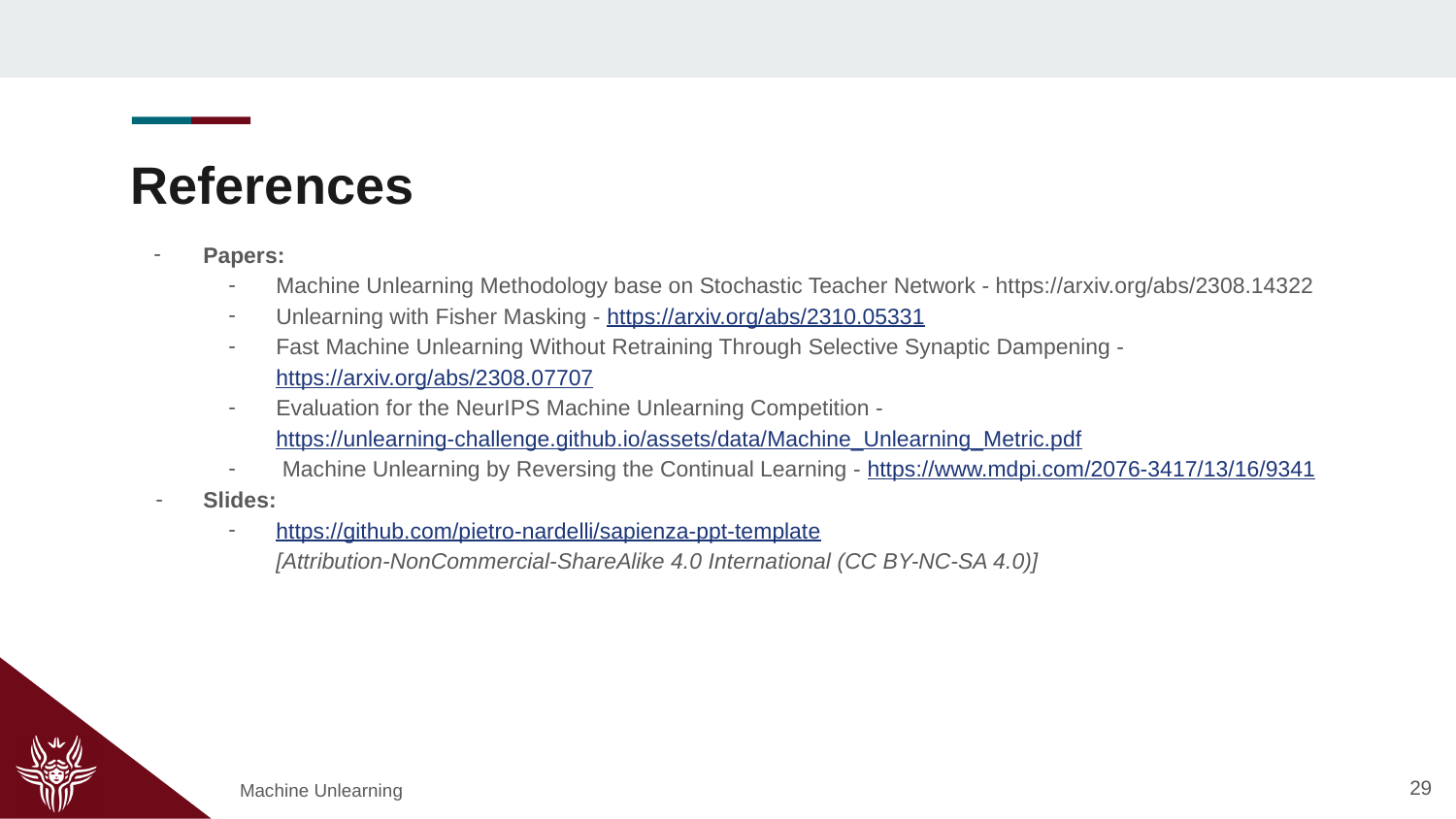

# References
Papers:
Machine Unlearning Methodology base on Stochastic Teacher Network - https://arxiv.org/abs/2308.14322
Unlearning with Fisher Masking - https://arxiv.org/abs/2310.05331
Fast Machine Unlearning Without Retraining Through Selective Synaptic Dampening - https://arxiv.org/abs/2308.07707
Evaluation for the NeurIPS Machine Unlearning Competition - https://unlearning-challenge.github.io/assets/data/Machine_Unlearning_Metric.pdf
 Machine Unlearning by Reversing the Continual Learning - https://www.mdpi.com/2076-3417/13/16/9341
Slides:
https://github.com/pietro-nardelli/sapienza-ppt-template
[Attribution-NonCommercial-ShareAlike 4.0 International (CC BY-NC-SA 4.0)]
29
Machine Unlearning